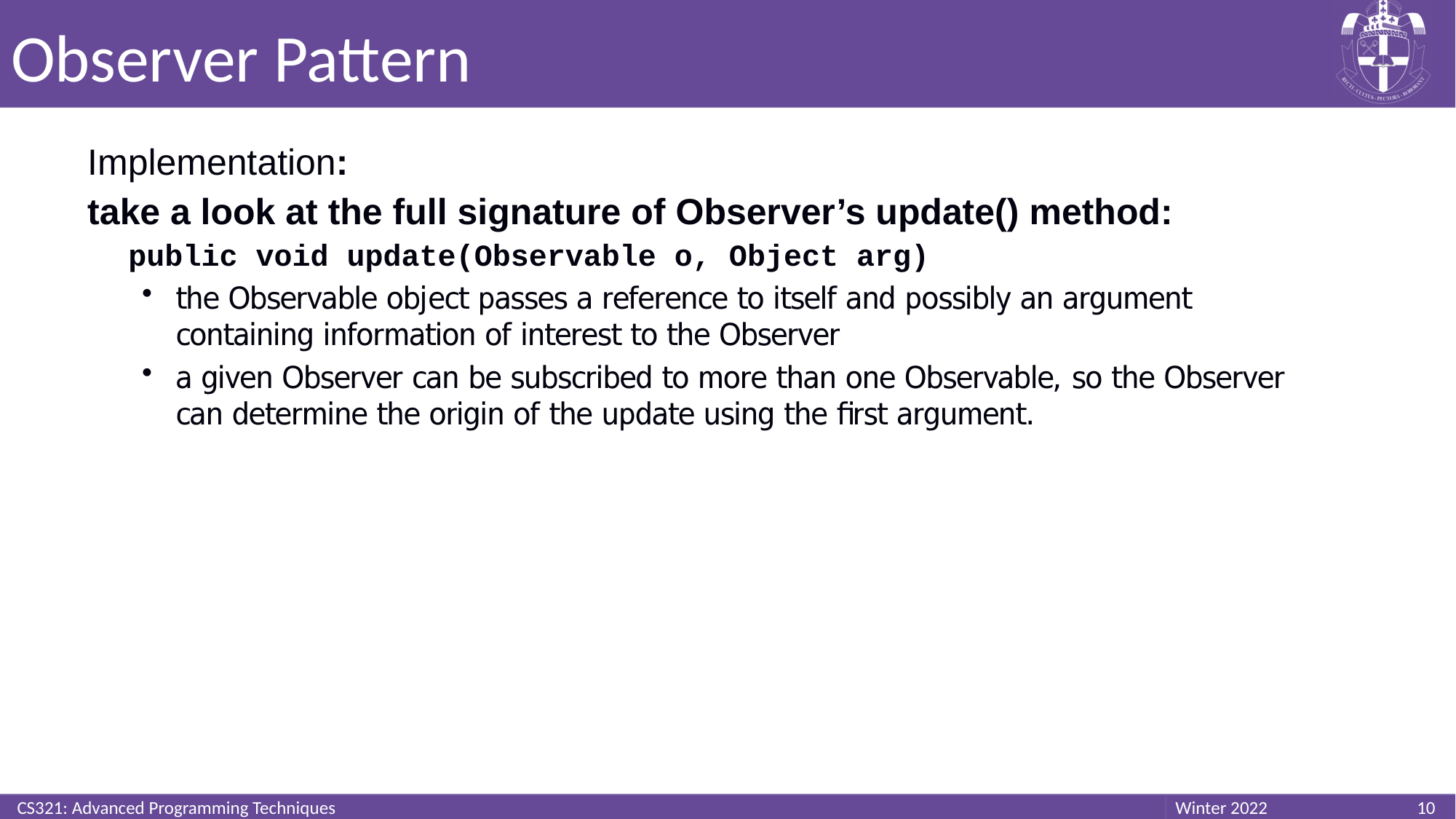

# Observer Pattern
Implementation:
take a look at the full signature of Observer’s update() method:
	public void update(Observable o, Object arg)
the Observable object passes a reference to itself and possibly an argument containing information of interest to the Observer
a given Observer can be subscribed to more than one Observable, so the Observer can determine the origin of the update using the first argument.

CS321: Advanced Programming Techniques
10
Winter 2022